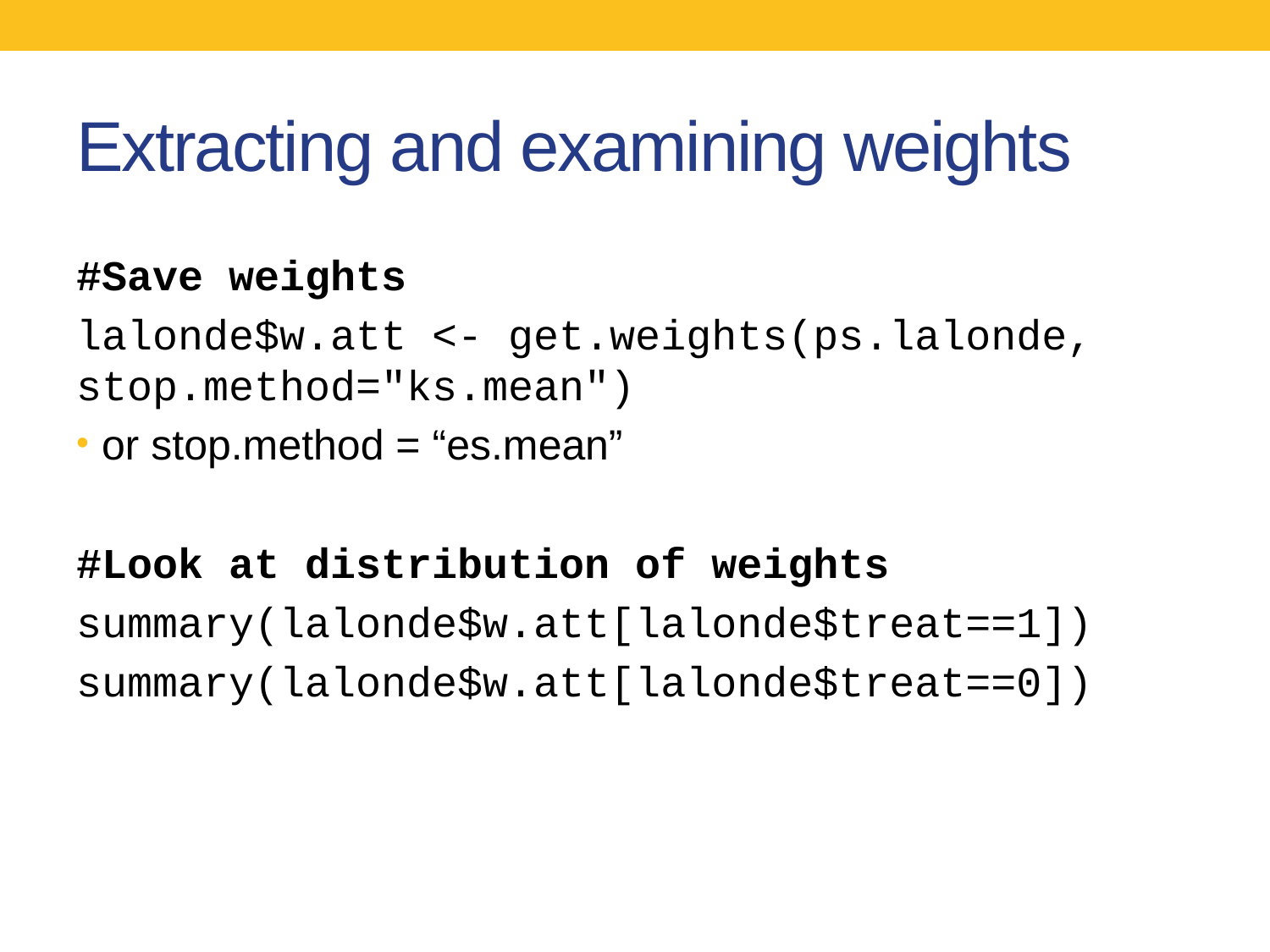

# Extracting and examining weights
#Save weights
lalonde$w.att <- get.weights(ps.lalonde, stop.method="ks.mean")
or stop.method = “es.mean”

#Look at distribution of weights
summary(lalonde$w.att[lalonde$treat==1])
summary(lalonde$w.att[lalonde$treat==0])